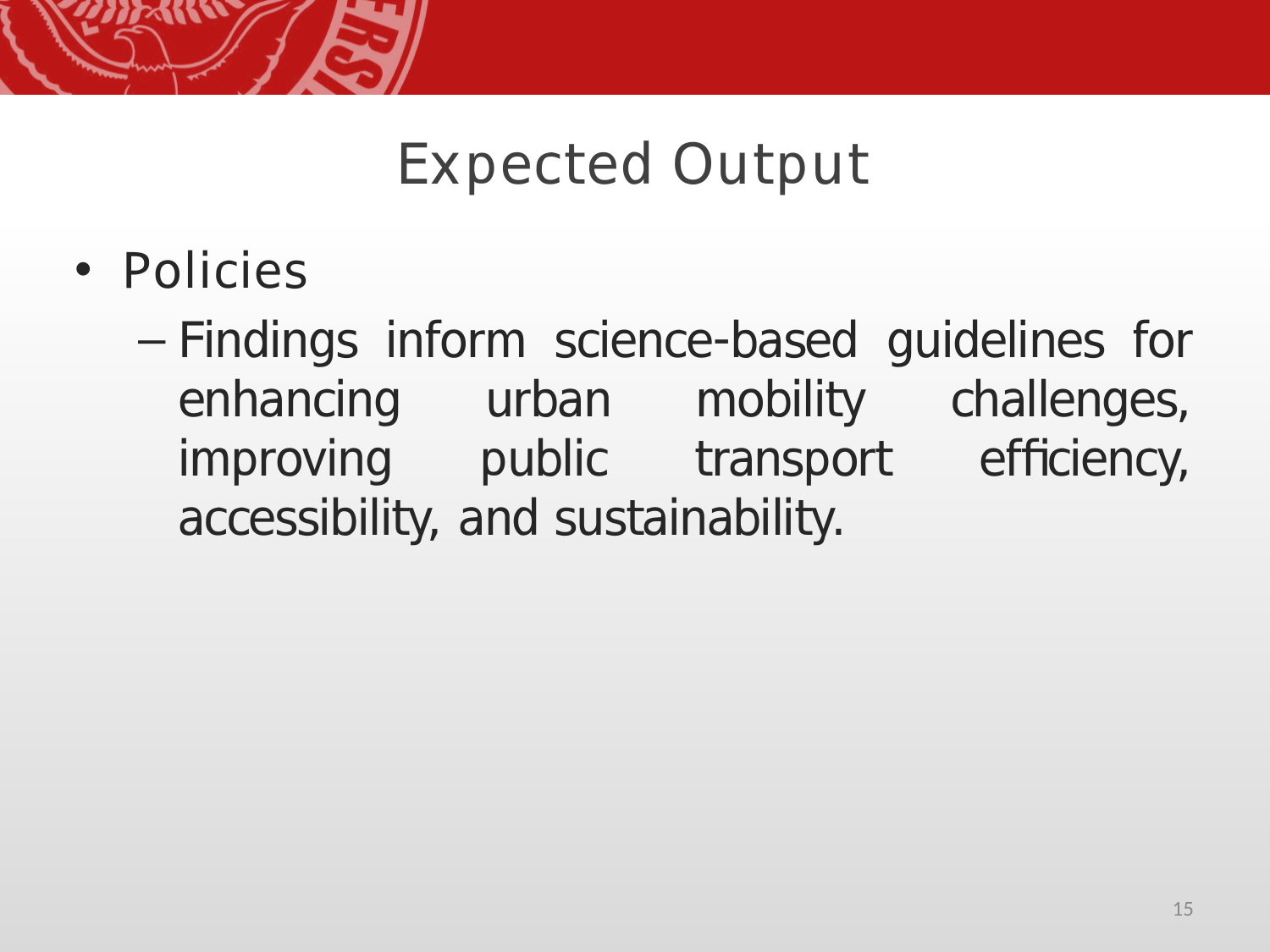

# Expected Output
Policies
Findings inform science-based guidelines for enhancing urban mobility challenges, improving public transport efficiency, accessibility, and sustainability.
15